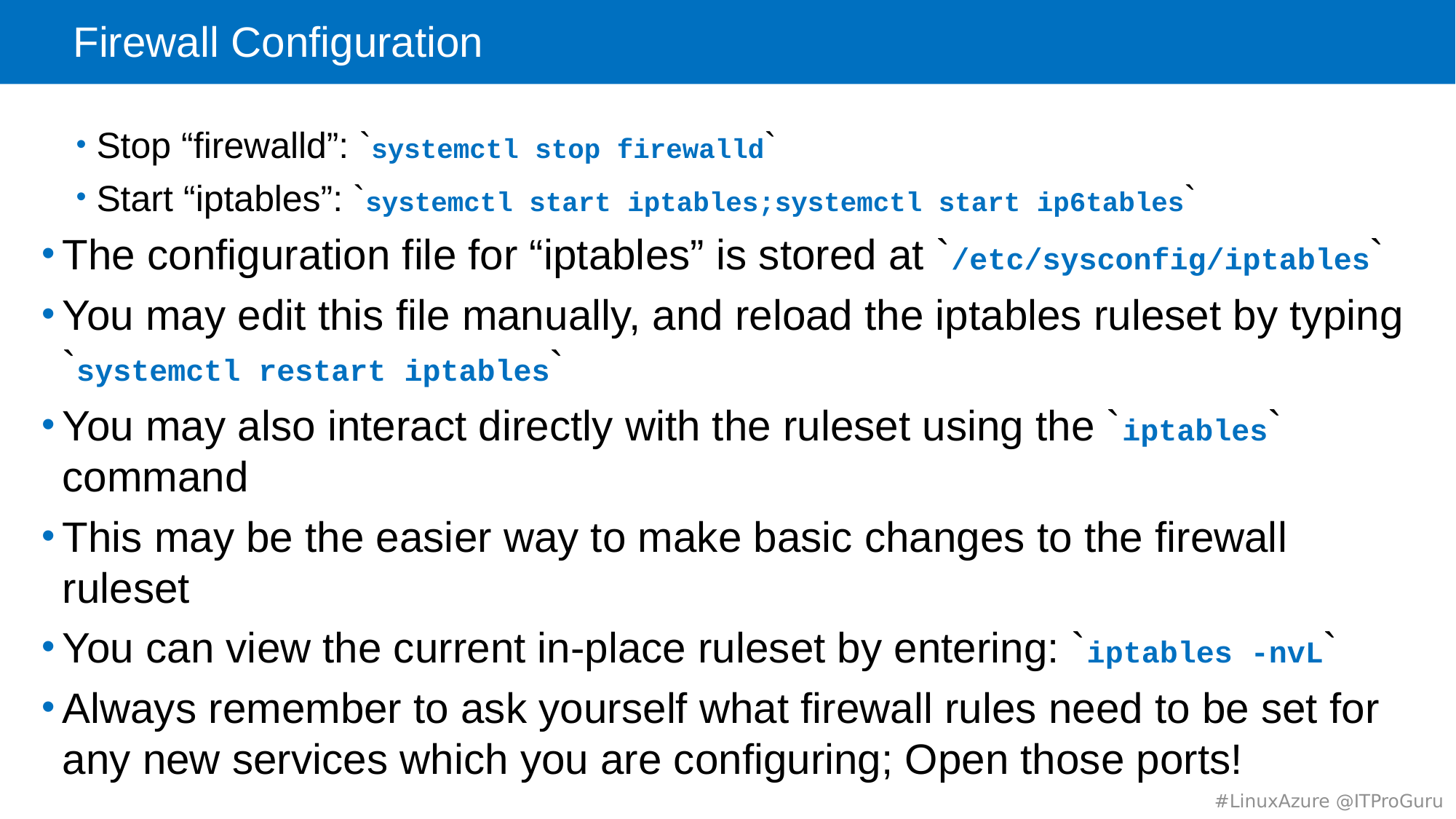

# Firewall Configuration
Stop “firewalld”: `systemctl stop firewalld`
Start “iptables”: `systemctl start iptables;systemctl start ip6tables`
The configuration file for “iptables” is stored at `/etc/sysconfig/iptables`
You may edit this file manually, and reload the iptables ruleset by typing `systemctl restart iptables`
You may also interact directly with the ruleset using the `iptables` command
This may be the easier way to make basic changes to the firewall ruleset
You can view the current in-place ruleset by entering: `iptables -nvL`
Always remember to ask yourself what firewall rules need to be set for any new services which you are configuring; Open those ports!